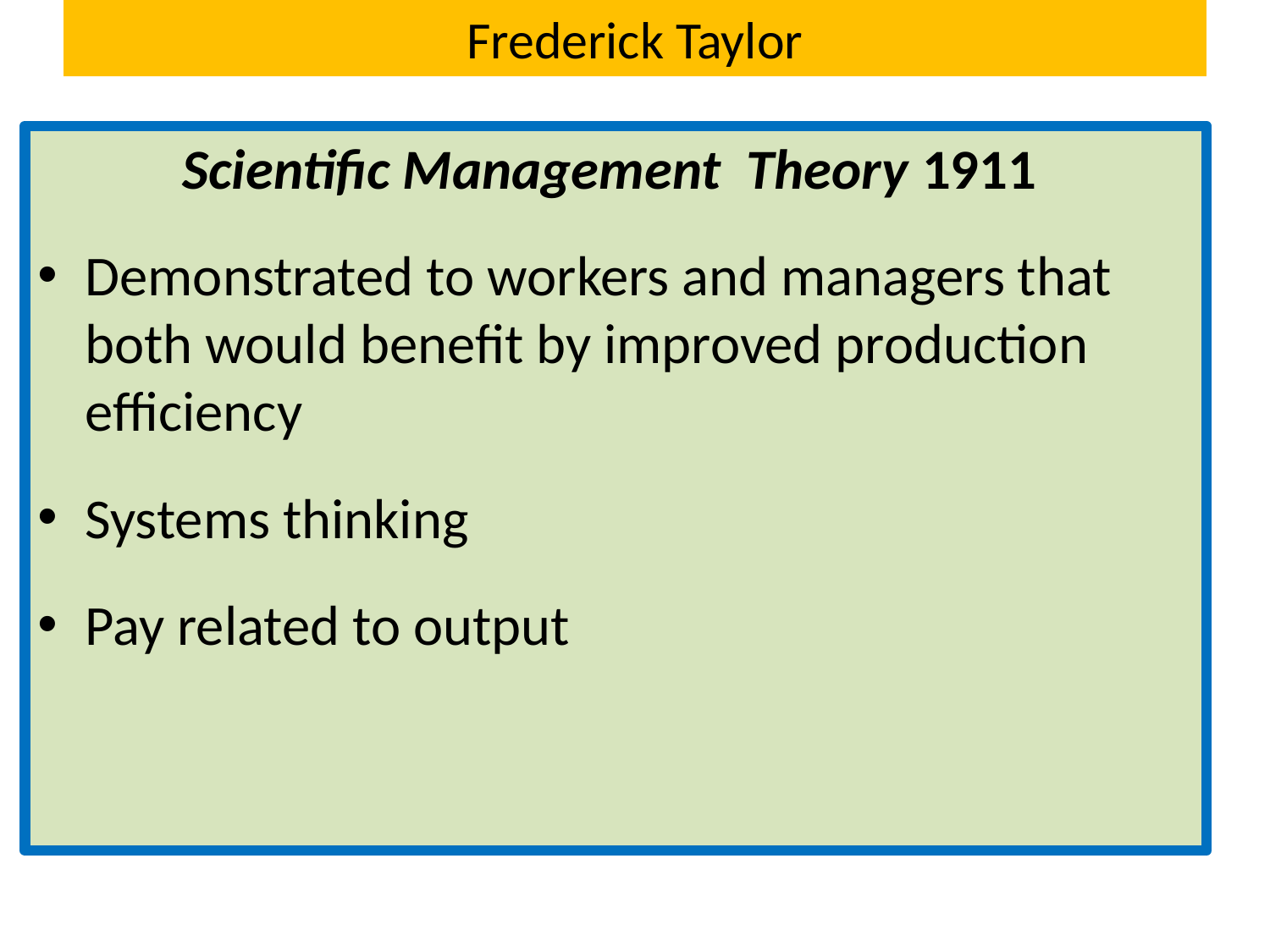

# Frederick Taylor
Scientific Management  Theory 1911
Demonstrated to workers and managers that both would benefit by improved production efficiency
Systems thinking
Pay related to output